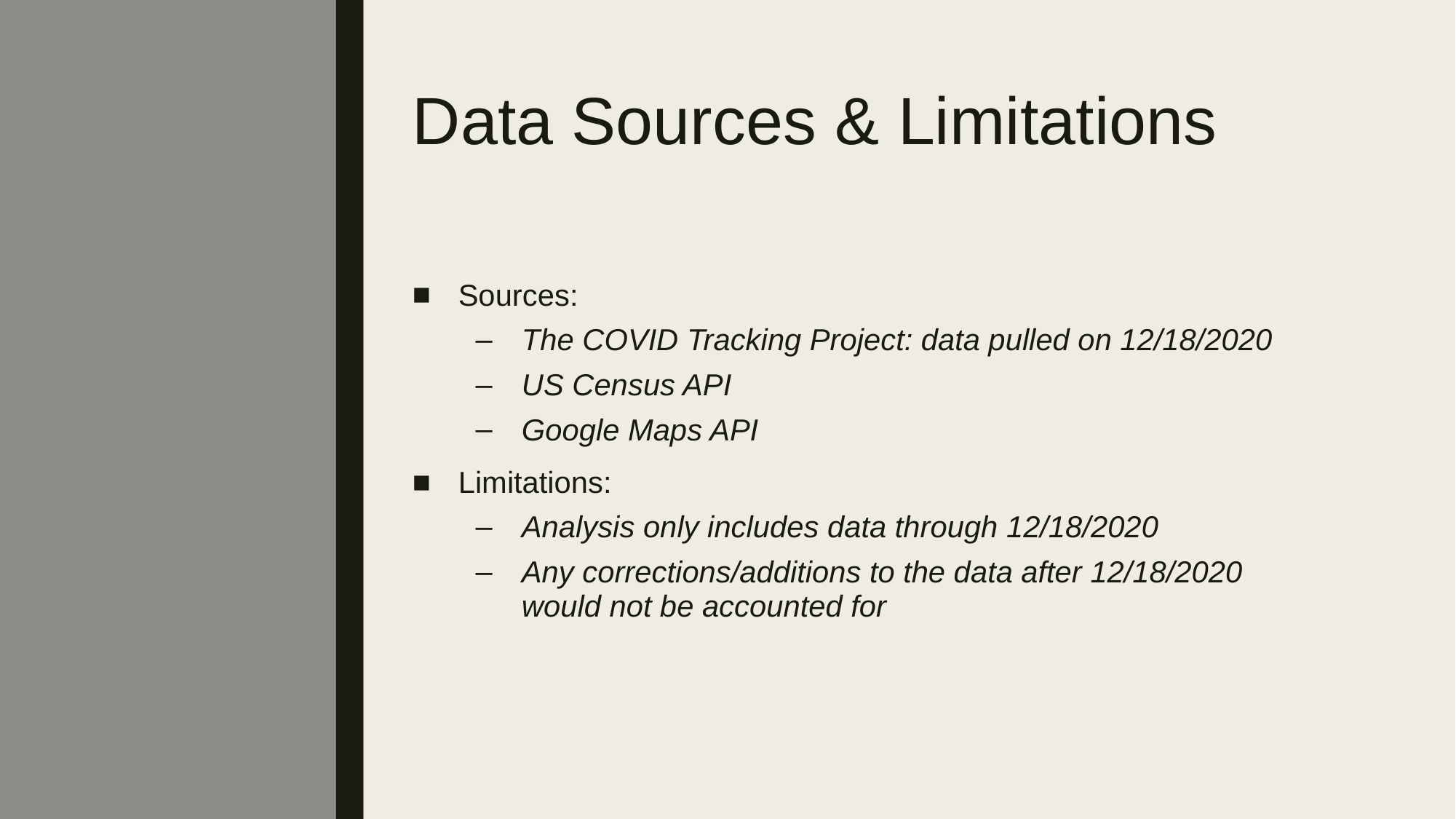

# Data Sources & Limitations
Sources:
The COVID Tracking Project: data pulled on 12/18/2020
US Census API
Google Maps API
Limitations:
Analysis only includes data through 12/18/2020
Any corrections/additions to the data after 12/18/2020 would not be accounted for